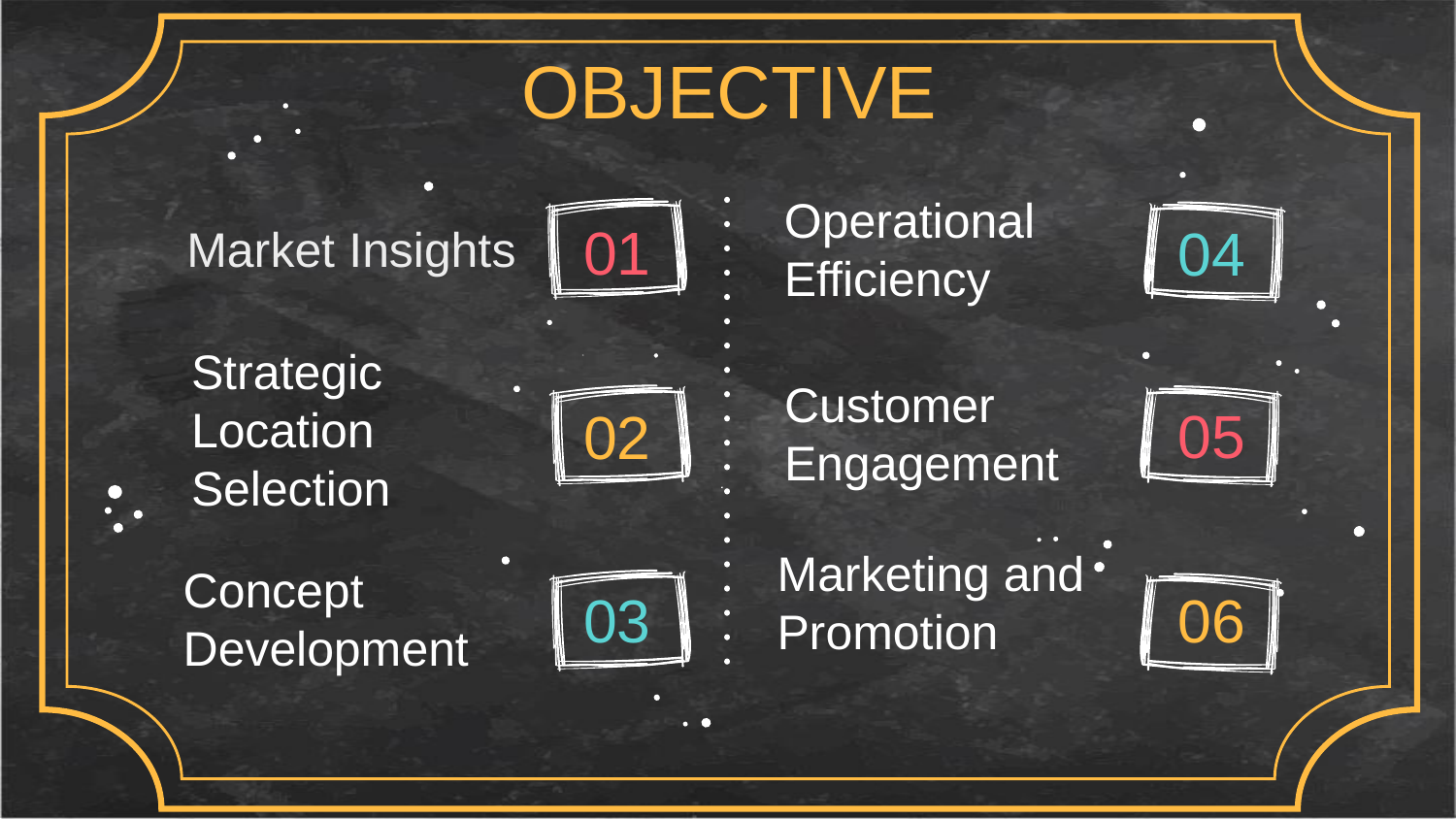

OBJECTIVE

01
04
# Market Insights
Operational Efficiency

Strategic Location Selection

05
02
Customer Engagement

03
06

Concept Development
Marketing and Promotion